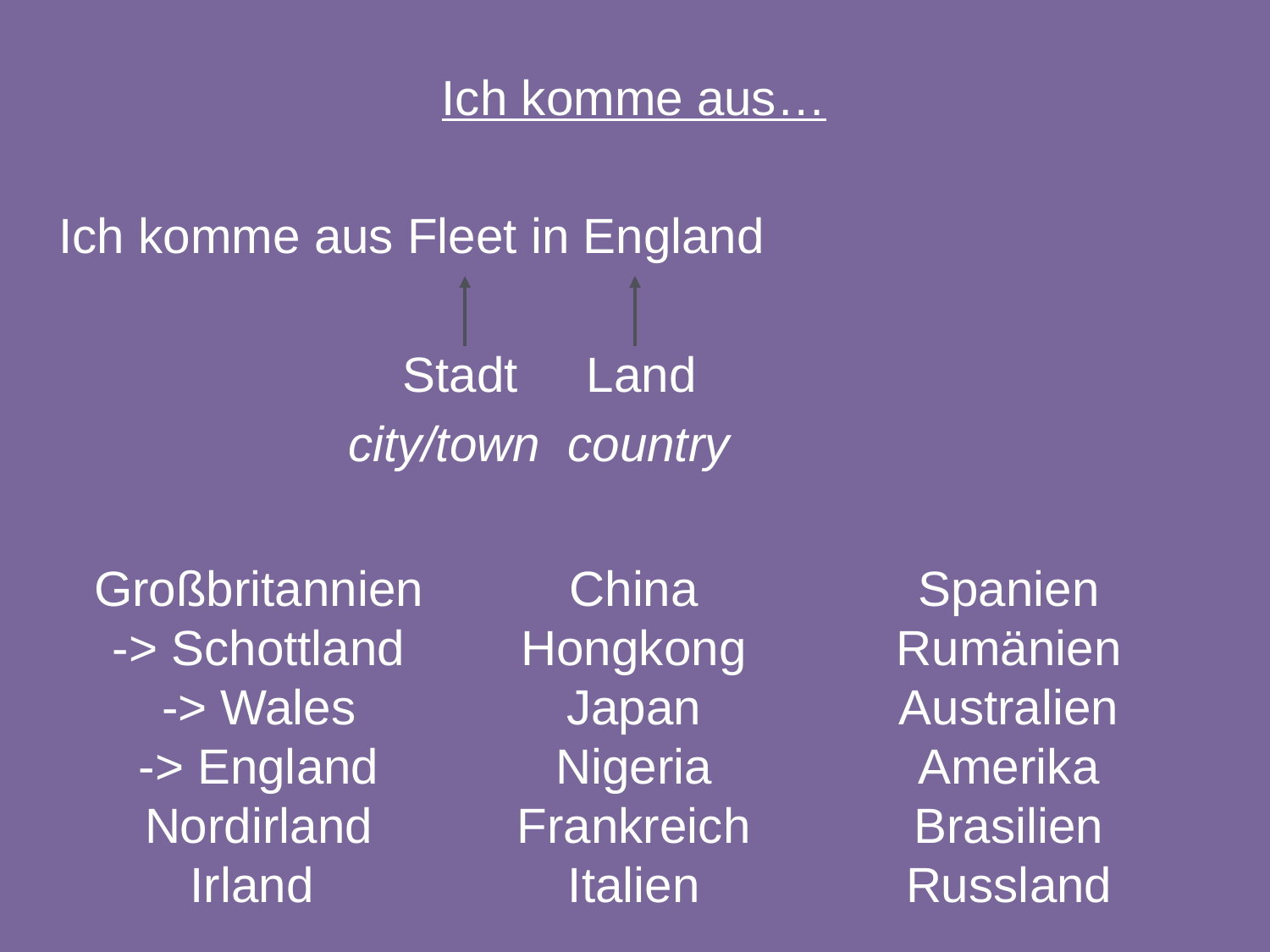

Ich komme aus…

Ich komme aus Fleet in England

                         Stadt     Land
                     city/town  country
Großbritannien
-> Schottland
-> Wales
-> England
Nordirland
Irland
China
Hongkong
Japan
Nigeria
Frankreich
Italien
Spanien
Rumänien
Australien
Amerika
Brasilien
Russland
20